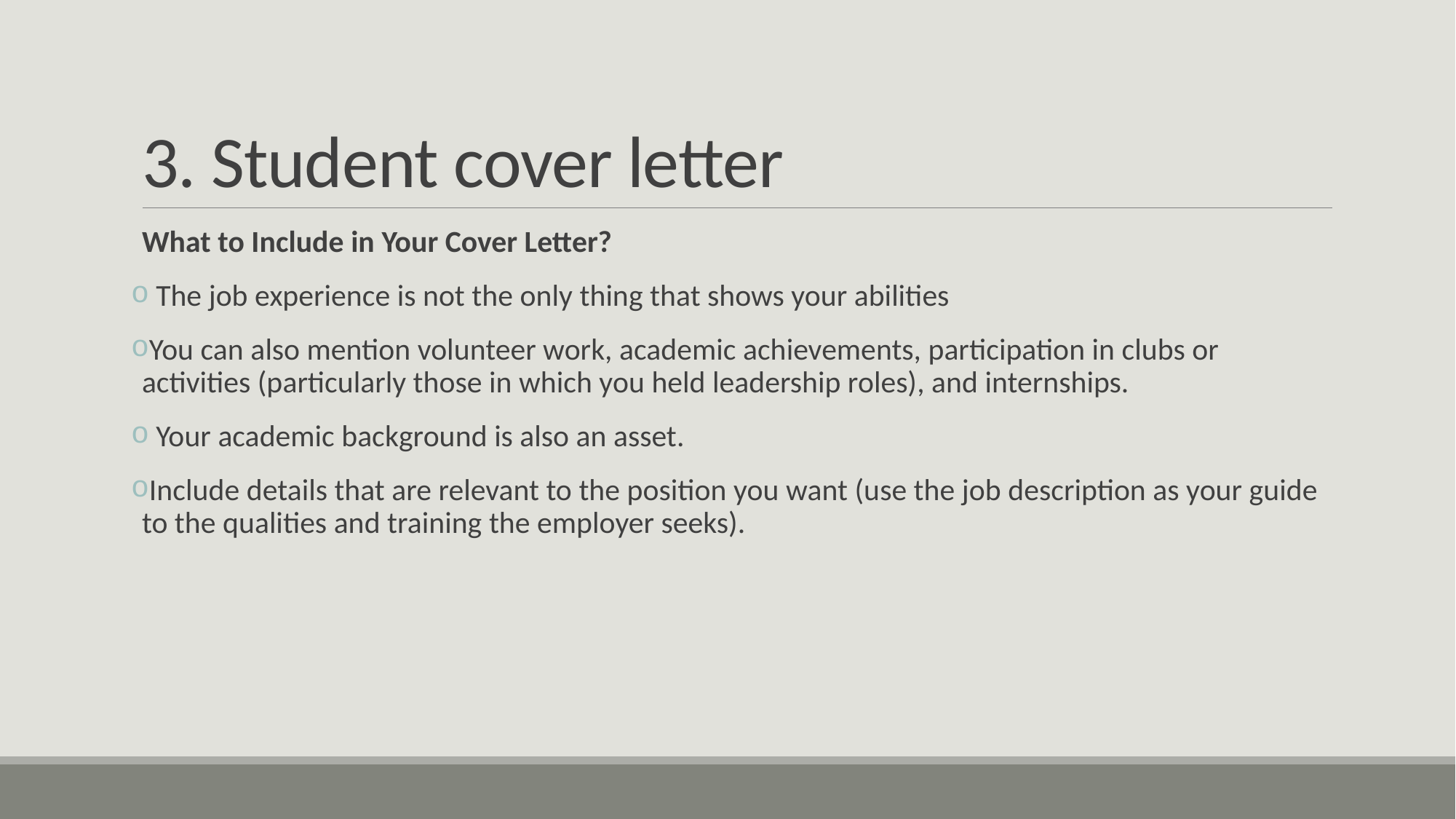

# 3. Student cover letter
What to Include in Your Cover Letter?
 The job experience is not the only thing that shows your abilities
You can also mention volunteer work, academic achievements, participation in clubs or activities (particularly those in which you held leadership roles), and internships.
 Your academic background is also an asset.
Include details that are relevant to the position you want (use the job description as your guide to the qualities and training the employer seeks).